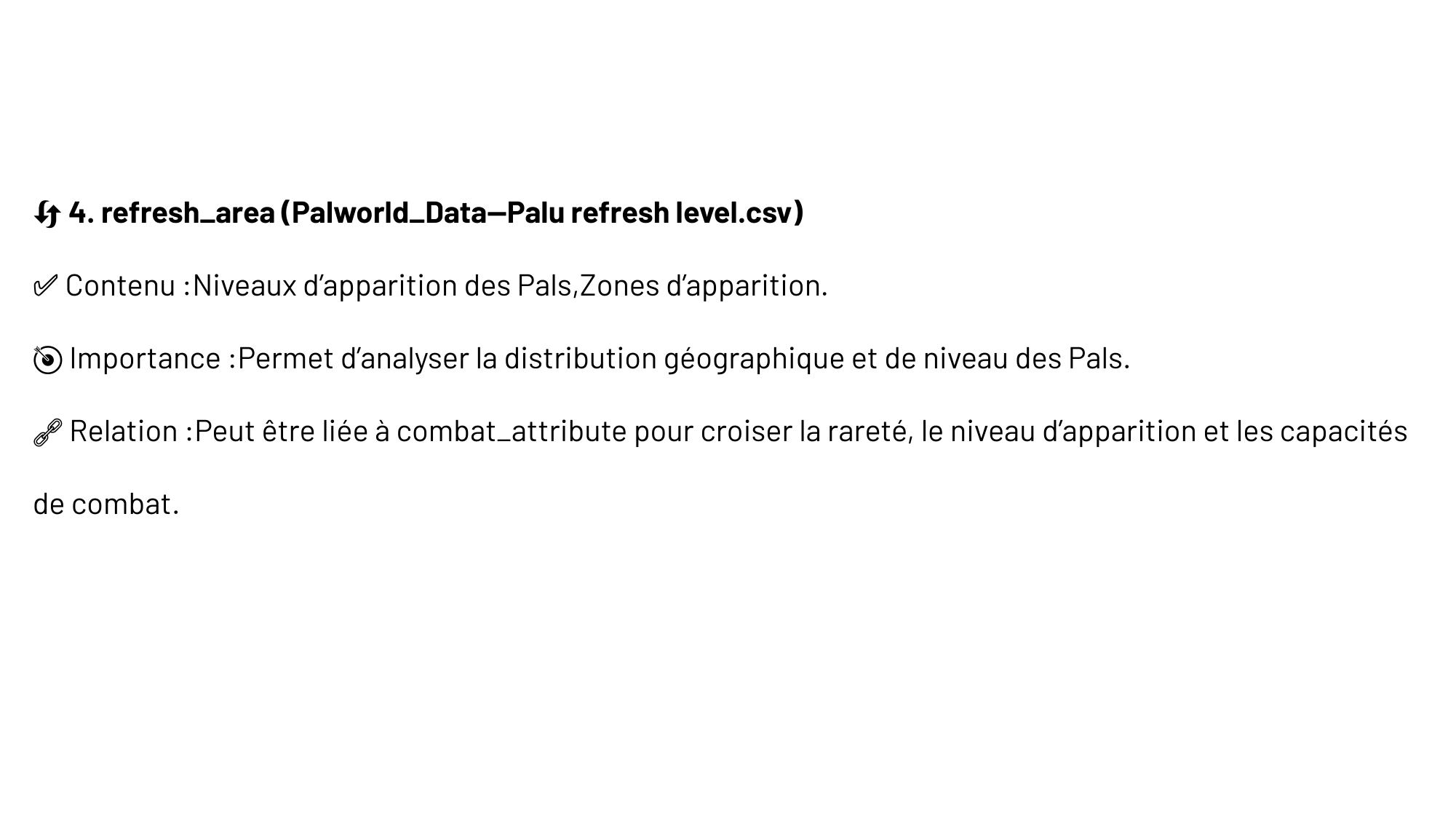

🔄 4. refresh_area (Palworld_Data--Palu refresh level.csv)
✅ Contenu :Niveaux d’apparition des Pals,Zones d’apparition.
🎯 Importance :Permet d’analyser la distribution géographique et de niveau des Pals.
🔗 Relation :Peut être liée à combat_attribute pour croiser la rareté, le niveau d’apparition et les capacités de combat.